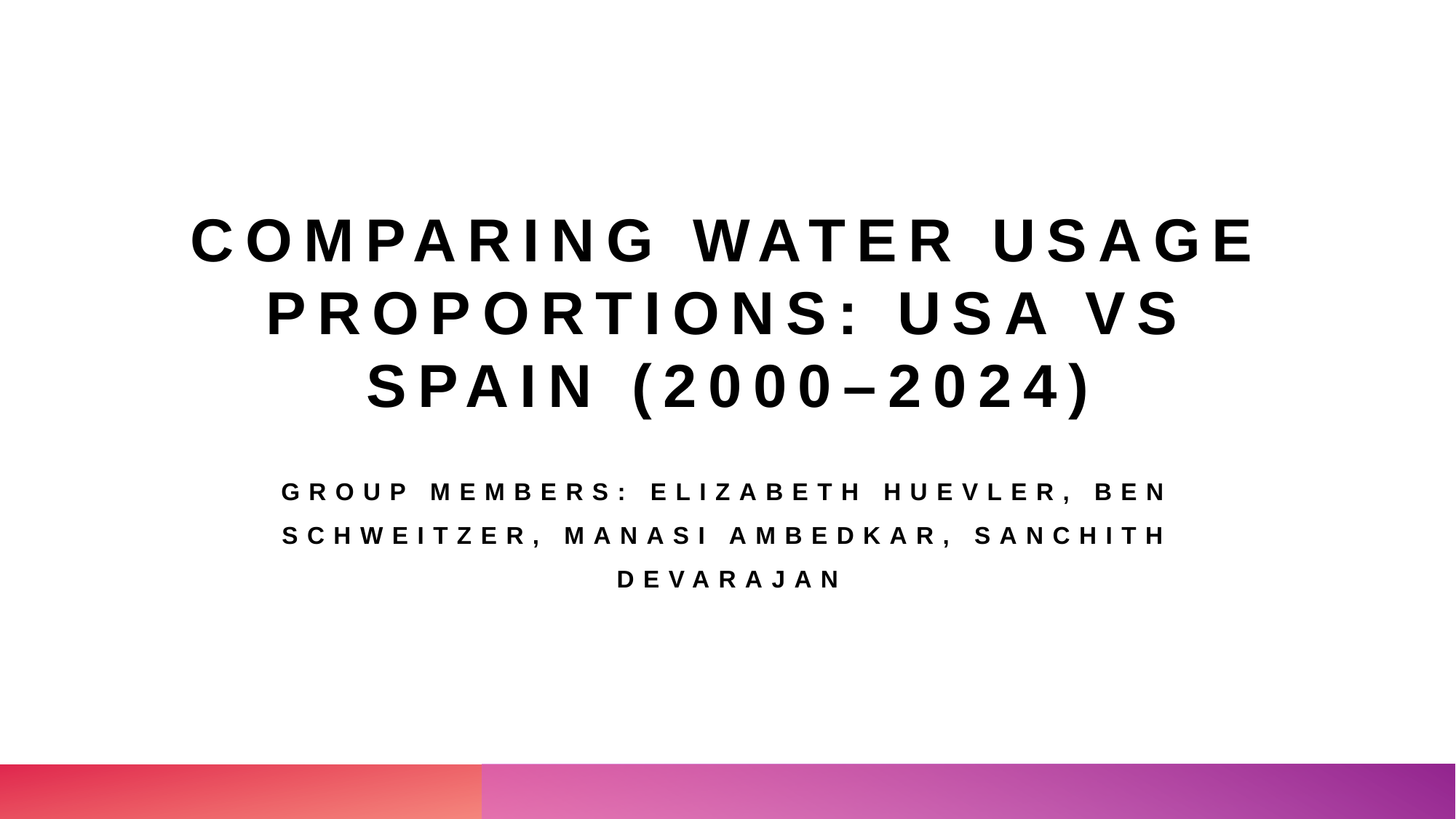

# Comparing Water Usage Proportions: USA vs Spain (2000–2024)
Group Members: Elizabeth Huevler, Ben Schweitzer, Manasi Ambedkar, Sanchith Devarajan